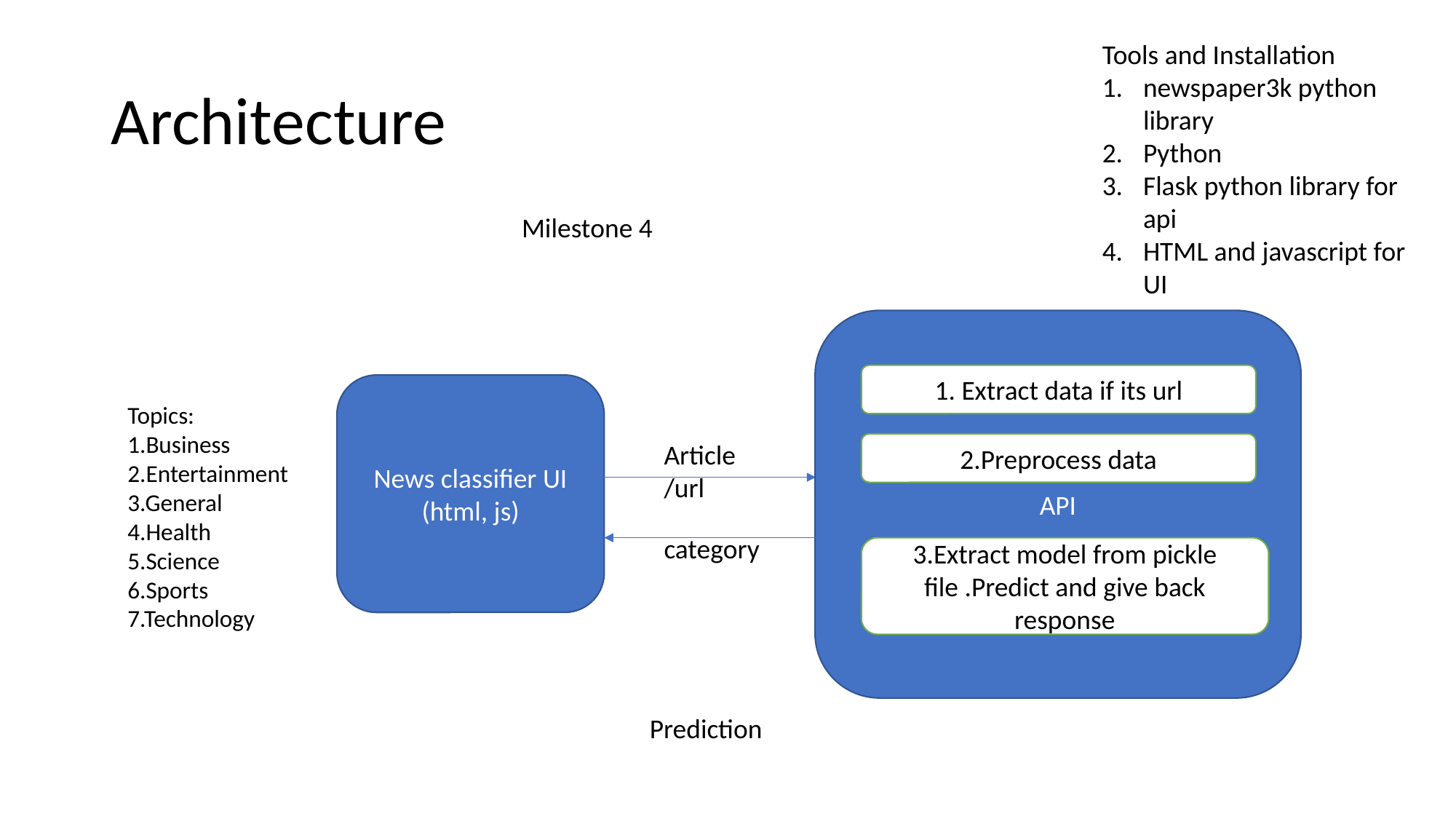

Tools and Installation
newspaper3k python library
Python
Flask python library for api
HTML and javascript for UI

# Architecture
Milestone 4
API
1. Extract data if its url
News classifier UI
(html, js)
Article/url
2.Preprocess data
category
3.Extract model from pickle file .Predict and give back response
Prediction
Topics:
1.Business
2.Entertainment
3.General
4.Health
5.Science
6.Sports
7.Technology